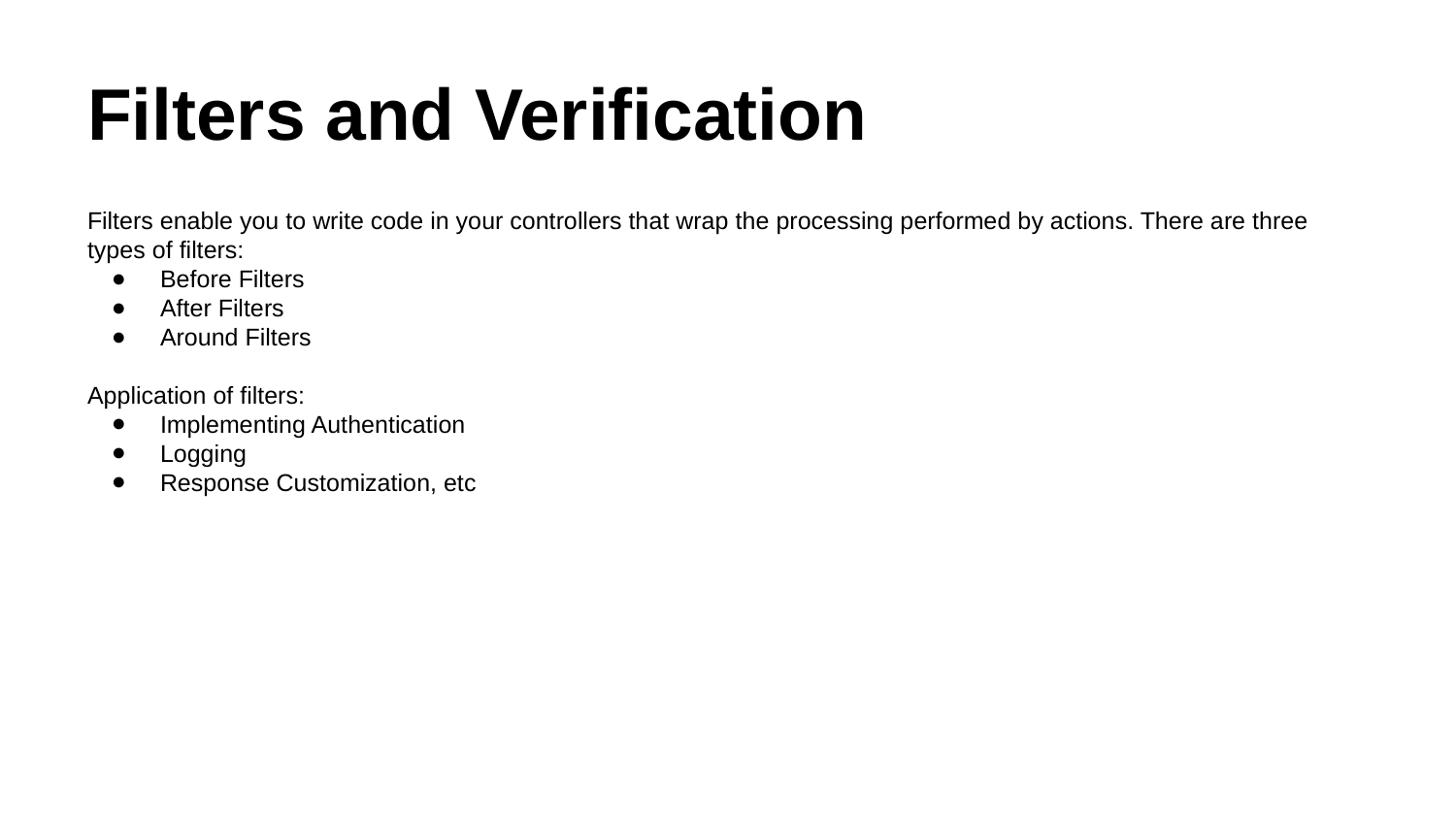

# Filters and Verification
Filters enable you to write code in your controllers that wrap the processing performed by actions. There are three types of filters:
Before Filters
After Filters
Around Filters

Application of filters:
Implementing Authentication
Logging
Response Customization, etc